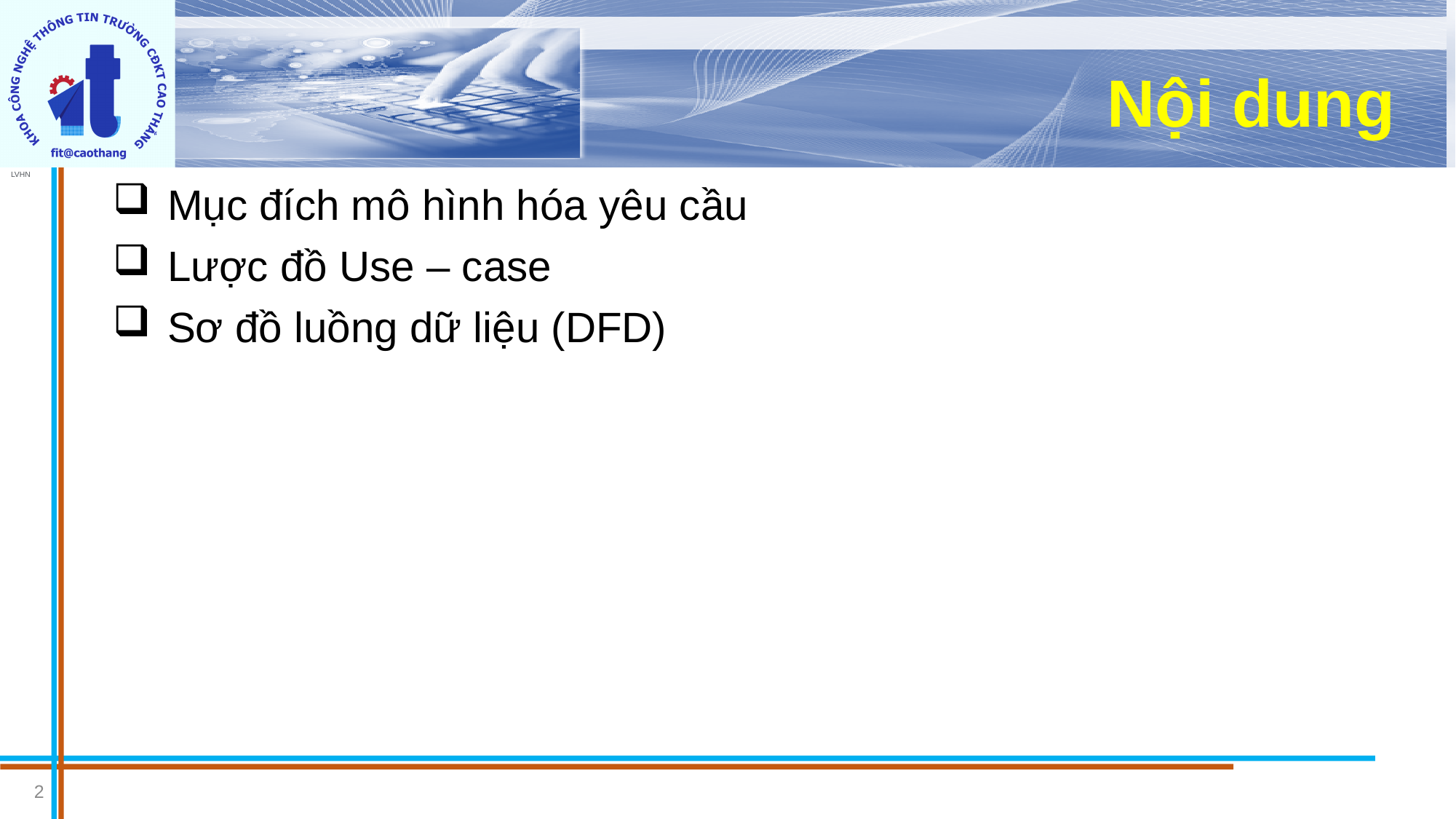

# Nội dung
Mục đích mô hình hóa yêu cầu
Lược đồ Use – case
Sơ đồ luồng dữ liệu (DFD)
2